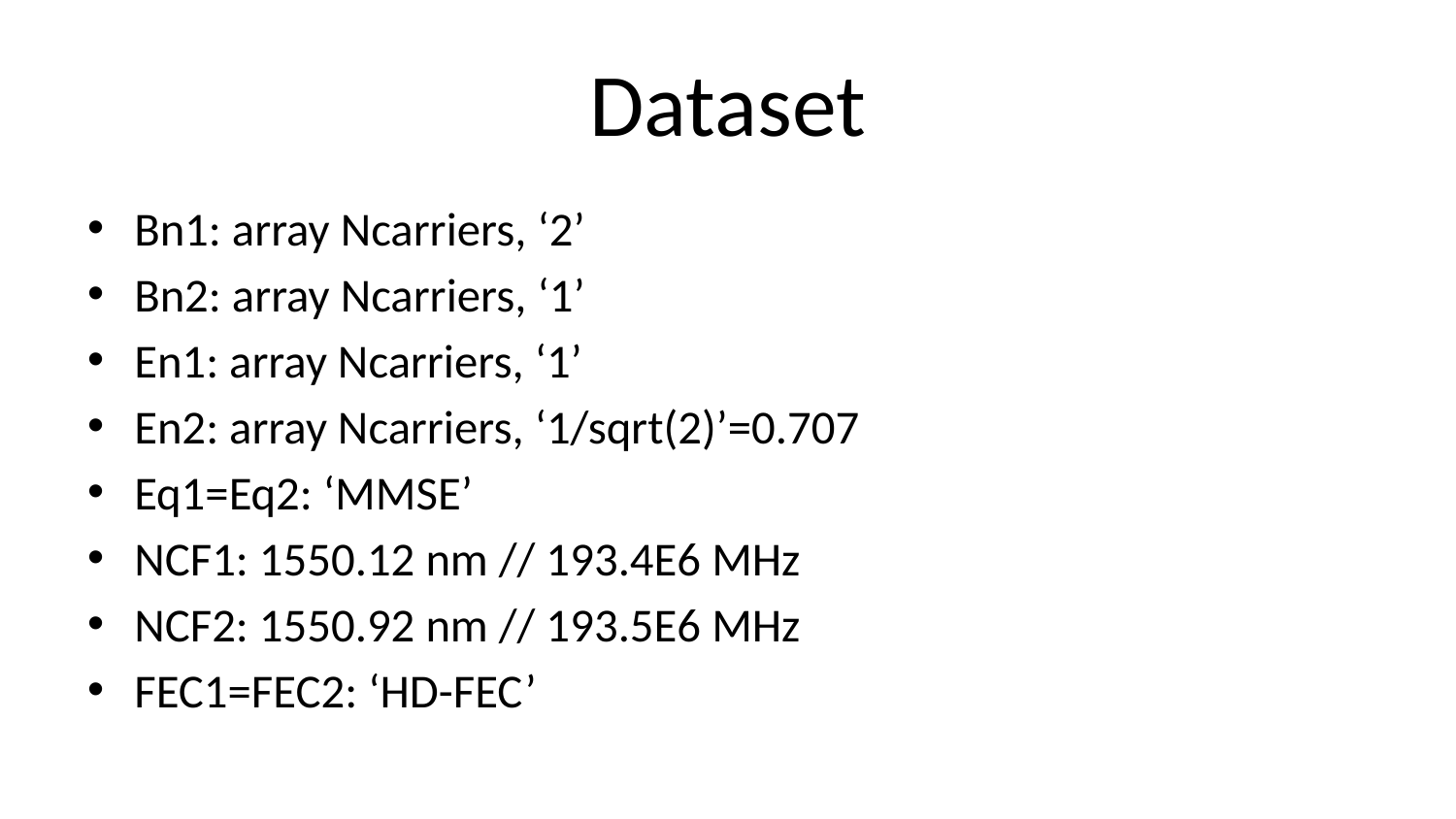

# Dataset
Bn1: array Ncarriers, ‘2’
Bn2: array Ncarriers, ‘1’
En1: array Ncarriers, ‘1’
En2: array Ncarriers, ‘1/sqrt(2)’=0.707
Eq1=Eq2: ‘MMSE’
NCF1: 1550.12 nm // 193.4E6 MHz
NCF2: 1550.92 nm // 193.5E6 MHz
FEC1=FEC2: ‘HD-FEC’